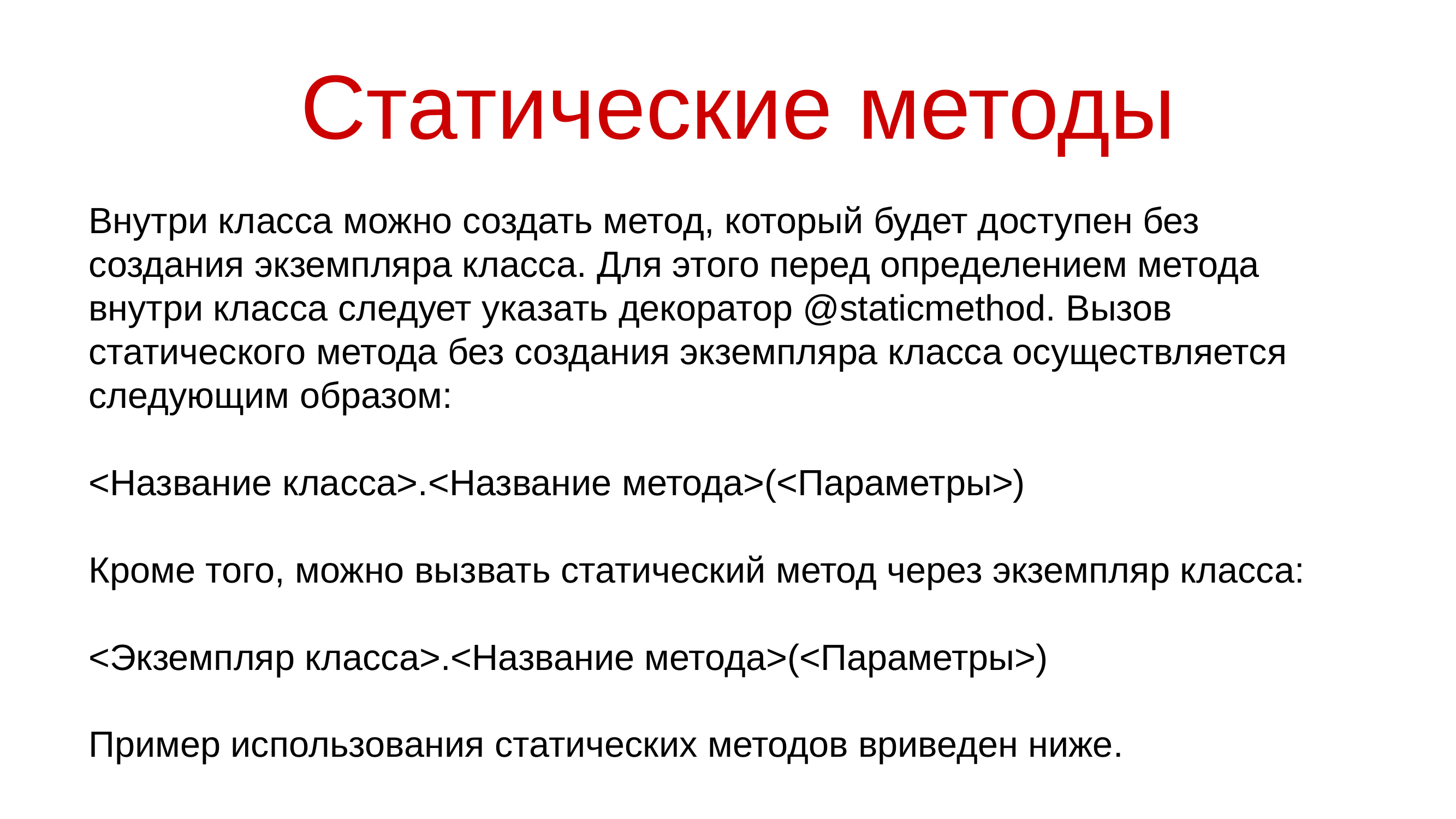

# Статические методы
Внутри класса можно создать метод, который будет доступен без создания экземпляра класса. Для этого перед определением метода внутри класса следует указать декоратор @staticmethod. Вызов статического метода без создания экземпляра класса осуществляется следующим образом:

<Название класса>.<Название метода>(<Параметры>)

Кроме того, можно вызвать статический метод через экземпляр класса:

<Экземпляр класса>.<Название метода>(<Параметры>)

Пример использования статических методов вриведен ниже.